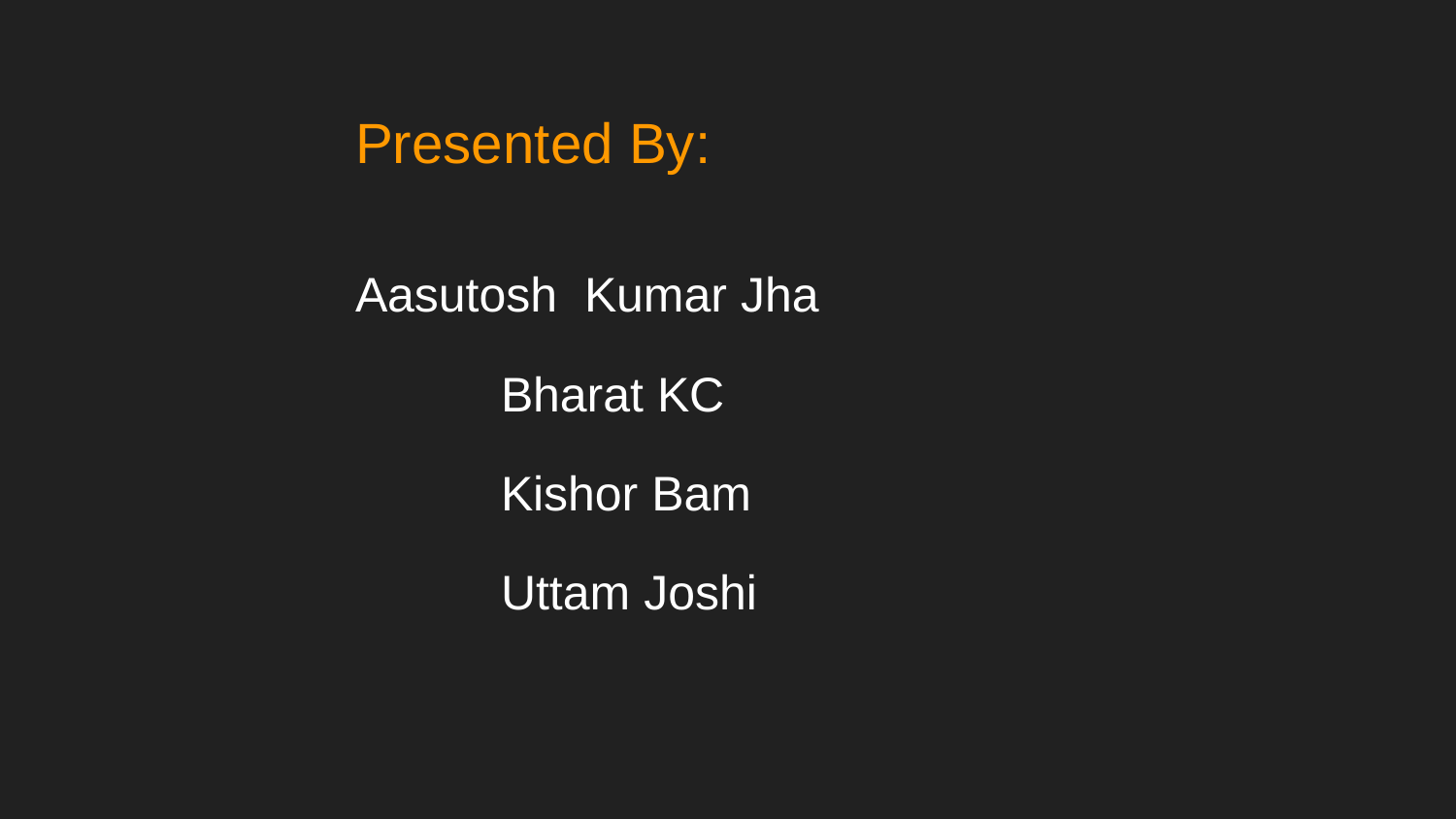

# Presented By:
                    	Aasutosh  Kumar Jha
			Bharat KC
			Kishor Bam
			Uttam Joshi